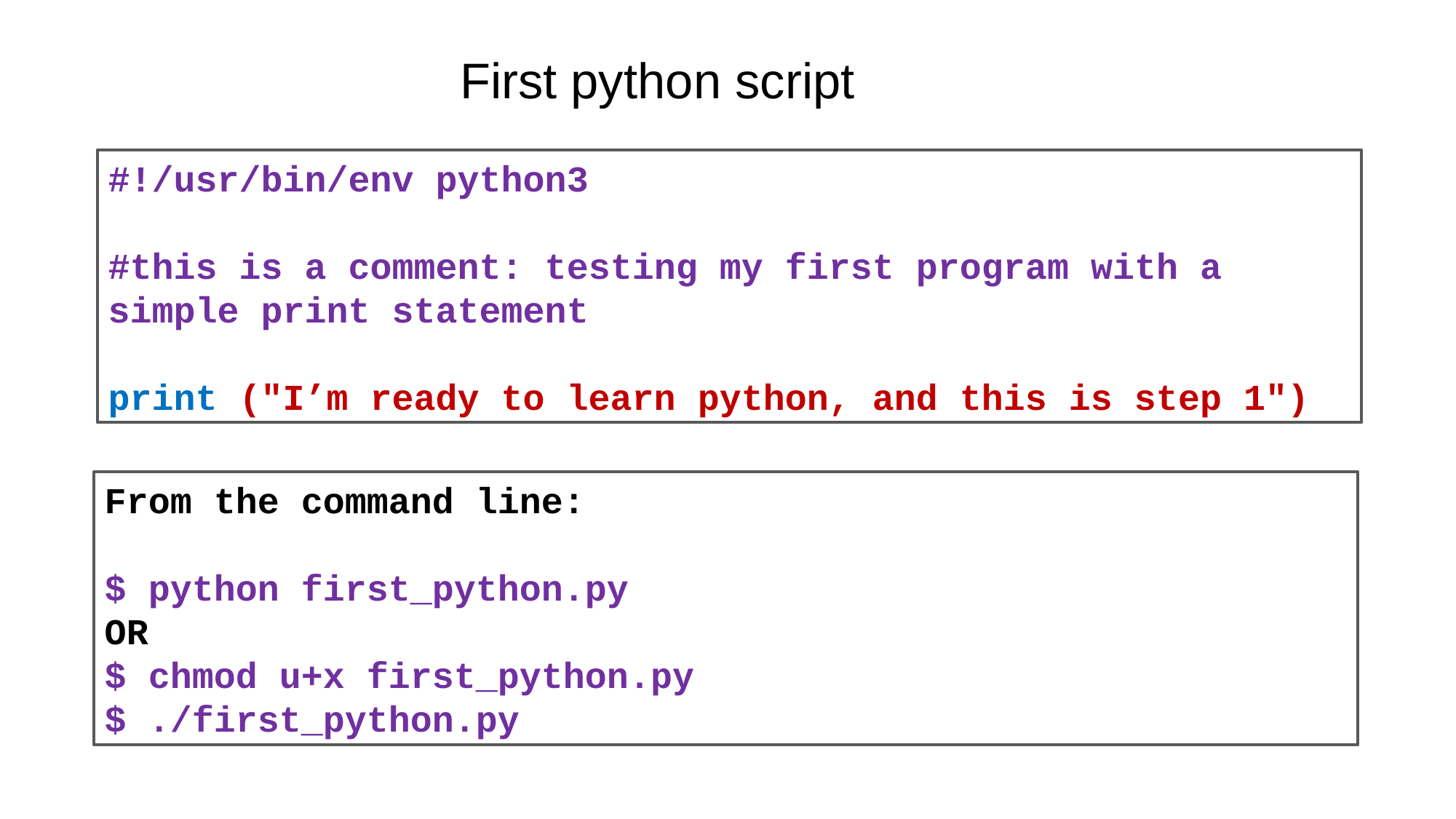

First python script
#!/usr/bin/env python3

#this is a comment: testing my first program with a simple print statement

print ("I’m ready to learn python, and this is step 1")
From the command line:

$ python first_python.py
OR
$ chmod u+x first_python.py
$ ./first_python.py